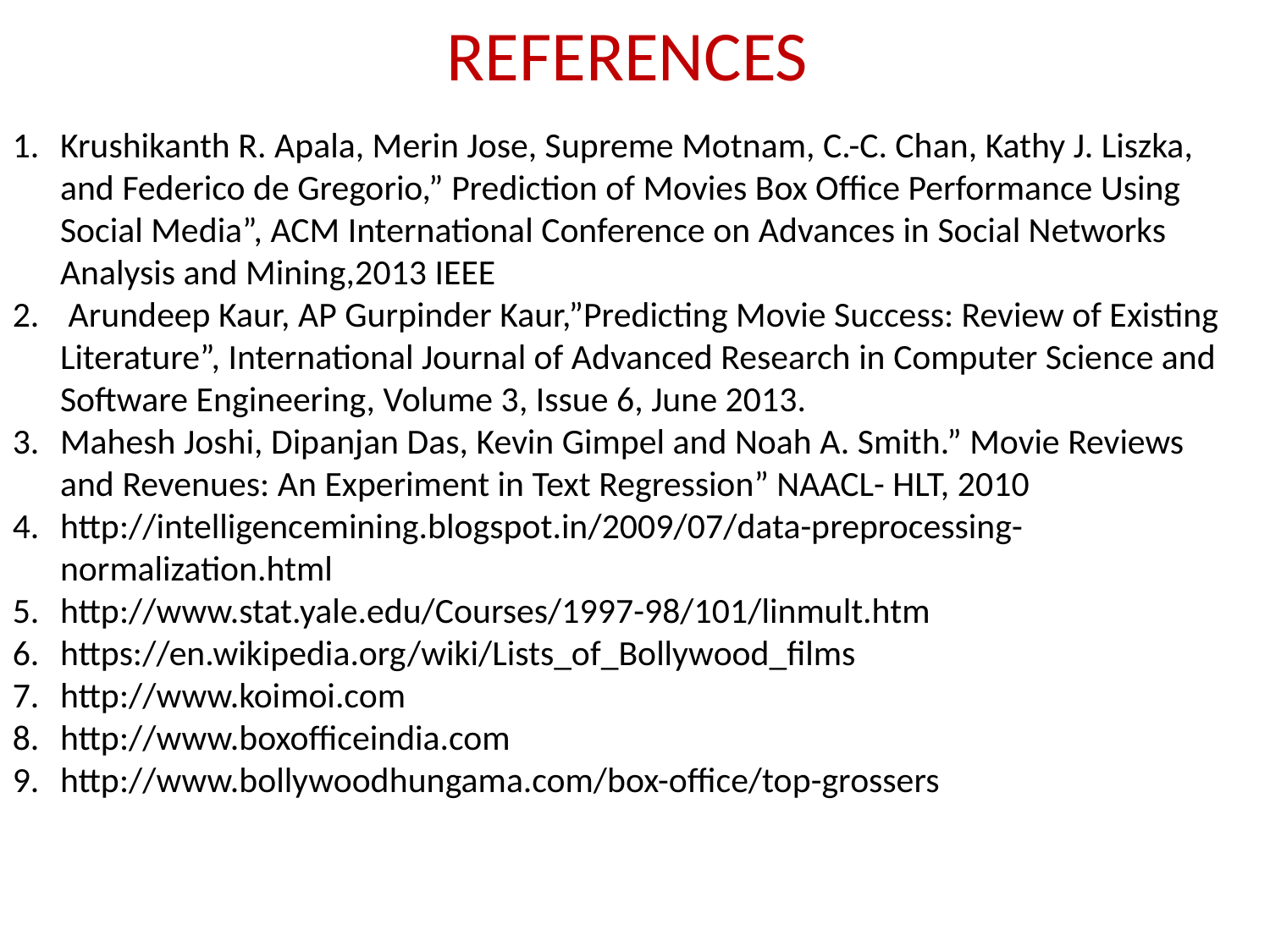

REFERENCES
Krushikanth R. Apala, Merin Jose, Supreme Motnam, C.-C. Chan, Kathy J. Liszka, and Federico de Gregorio,” Prediction of Movies Box Office Performance Using Social Media”, ACM International Conference on Advances in Social Networks Analysis and Mining,2013 IEEE
 Arundeep Kaur, AP Gurpinder Kaur,”Predicting Movie Success: Review of Existing Literature”, International Journal of Advanced Research in Computer Science and Software Engineering, Volume 3, Issue 6, June 2013.
Mahesh Joshi, Dipanjan Das, Kevin Gimpel and Noah A. Smith.” Movie Reviews and Revenues: An Experiment in Text Regression” NAACL- HLT, 2010
http://intelligencemining.blogspot.in/2009/07/data-preprocessing-normalization.html
http://www.stat.yale.edu/Courses/1997-98/101/linmult.htm
https://en.wikipedia.org/wiki/Lists_of_Bollywood_films
http://www.koimoi.com
http://www.boxofficeindia.com
http://www.bollywoodhungama.com/box-office/top-grossers